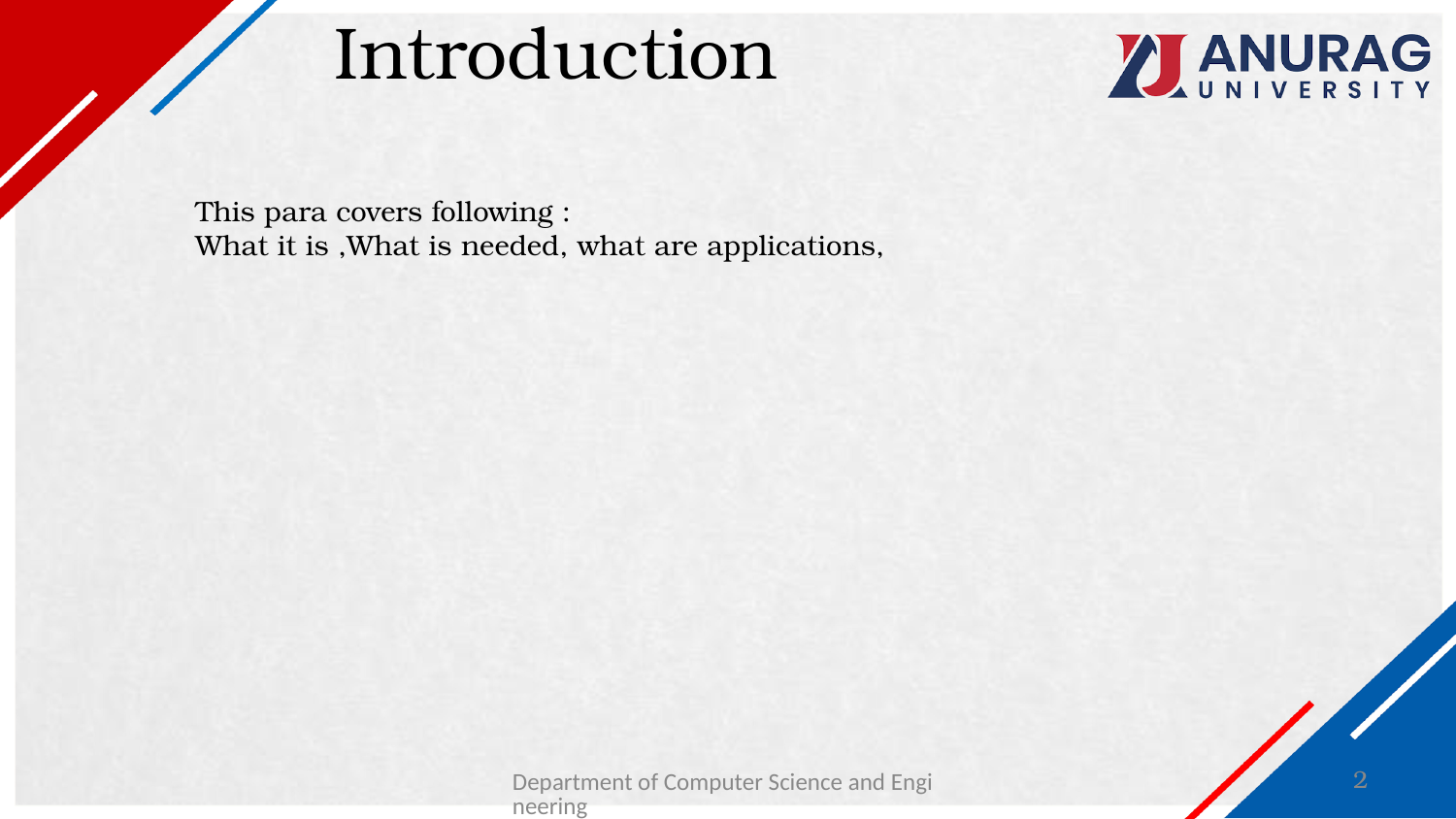

# Introduction
This para covers following :
What it is ,What is needed, what are applications,

Department of Computer Science and Engineering
2